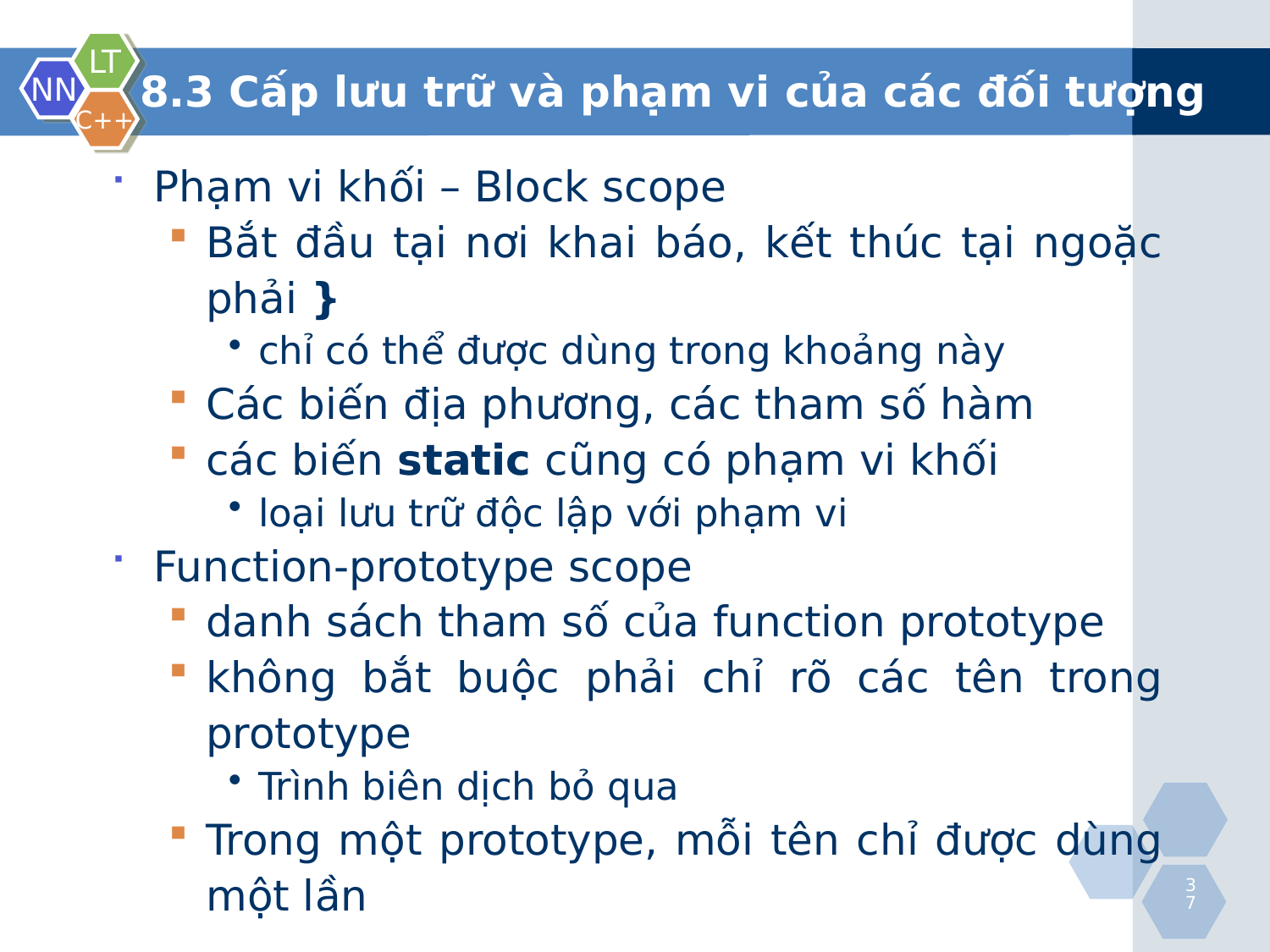

8.3 Cấp lưu trữ và phạm vi của các đối tượng
Phạm vi khối – Block scope
Bắt đầu tại nơi khai báo, kết thúc tại ngoặc phải }
chỉ có thể được dùng trong khoảng này
Các biến địa phương, các tham số hàm
các biến static cũng có phạm vi khối
loại lưu trữ độc lập với phạm vi
Function-prototype scope
danh sách tham số của function prototype
không bắt buộc phải chỉ rõ các tên trong prototype
Trình biên dịch bỏ qua
Trong một prototype, mỗi tên chỉ được dùng một lần
37